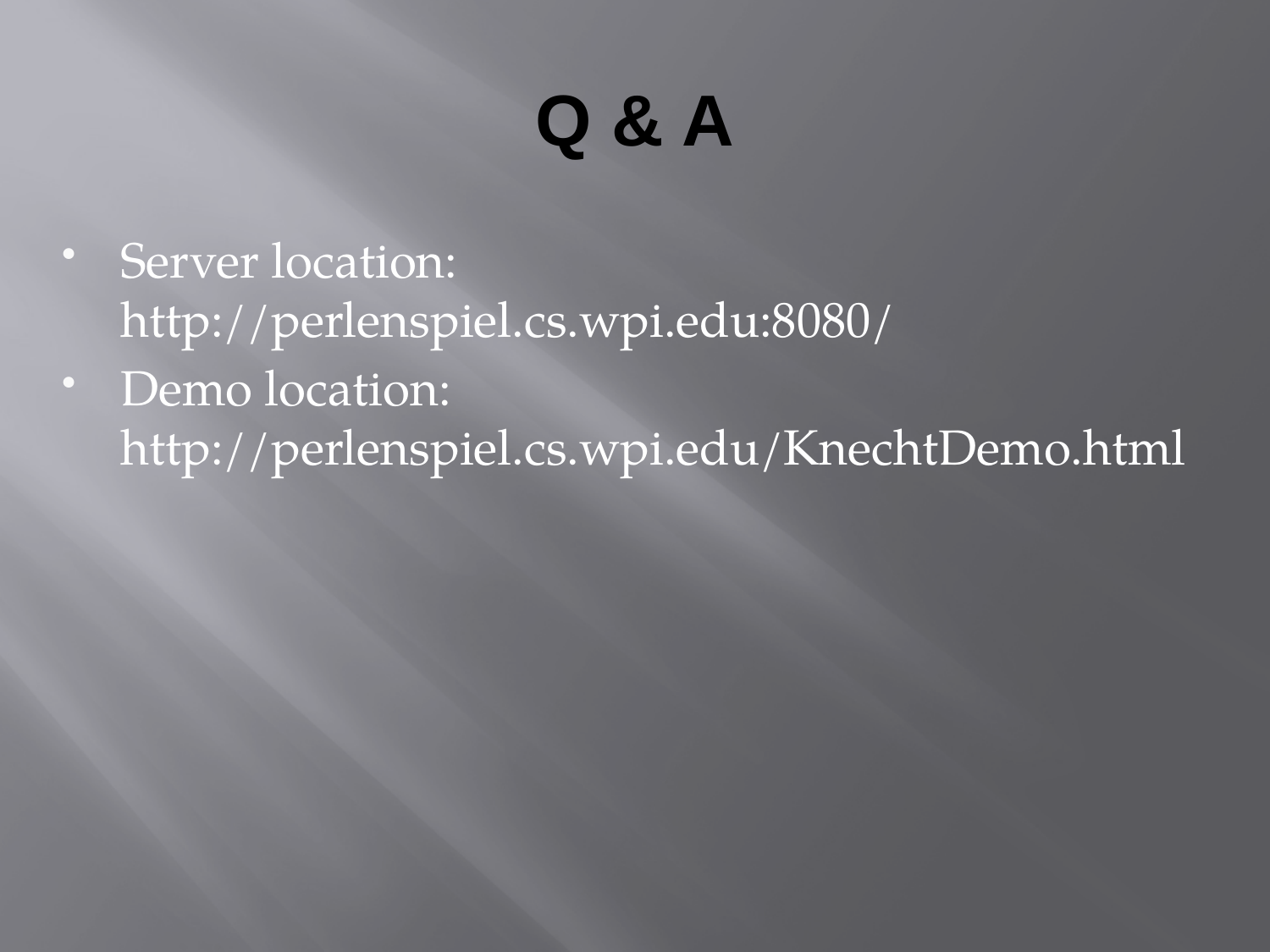

# Q & A
Server location: http://perlenspiel.cs.wpi.edu:8080/
Demo location: http://perlenspiel.cs.wpi.edu/KnechtDemo.html